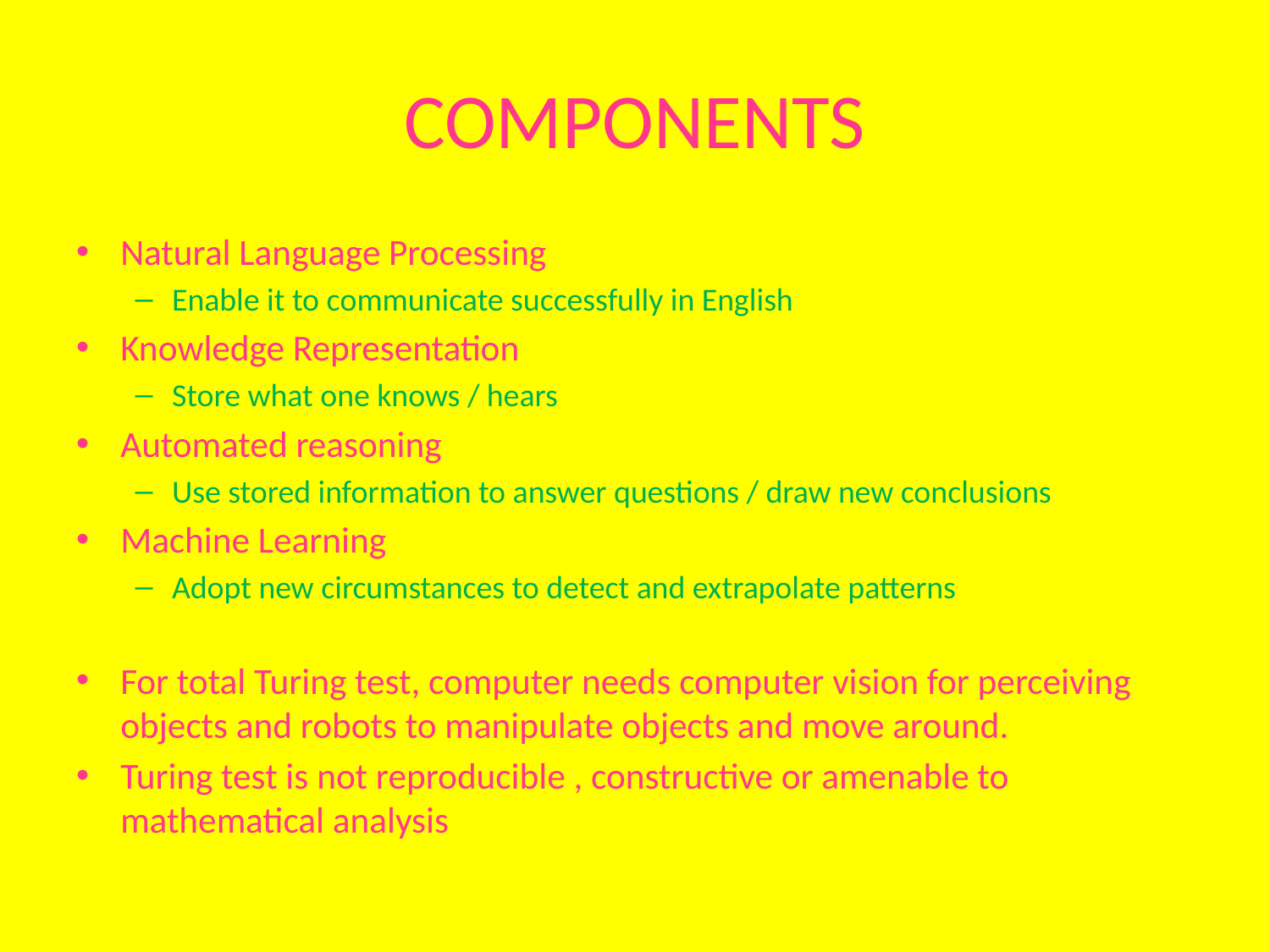

# COMPONENTS
Natural Language Processing
Enable it to communicate successfully in English
Knowledge Representation
Store what one knows / hears
Automated reasoning
Use stored information to answer questions / draw new conclusions
Machine Learning
Adopt new circumstances to detect and extrapolate patterns

For total Turing test, computer needs computer vision for perceiving objects and robots to manipulate objects and move around.
Turing test is not reproducible , constructive or amenable to mathematical analysis